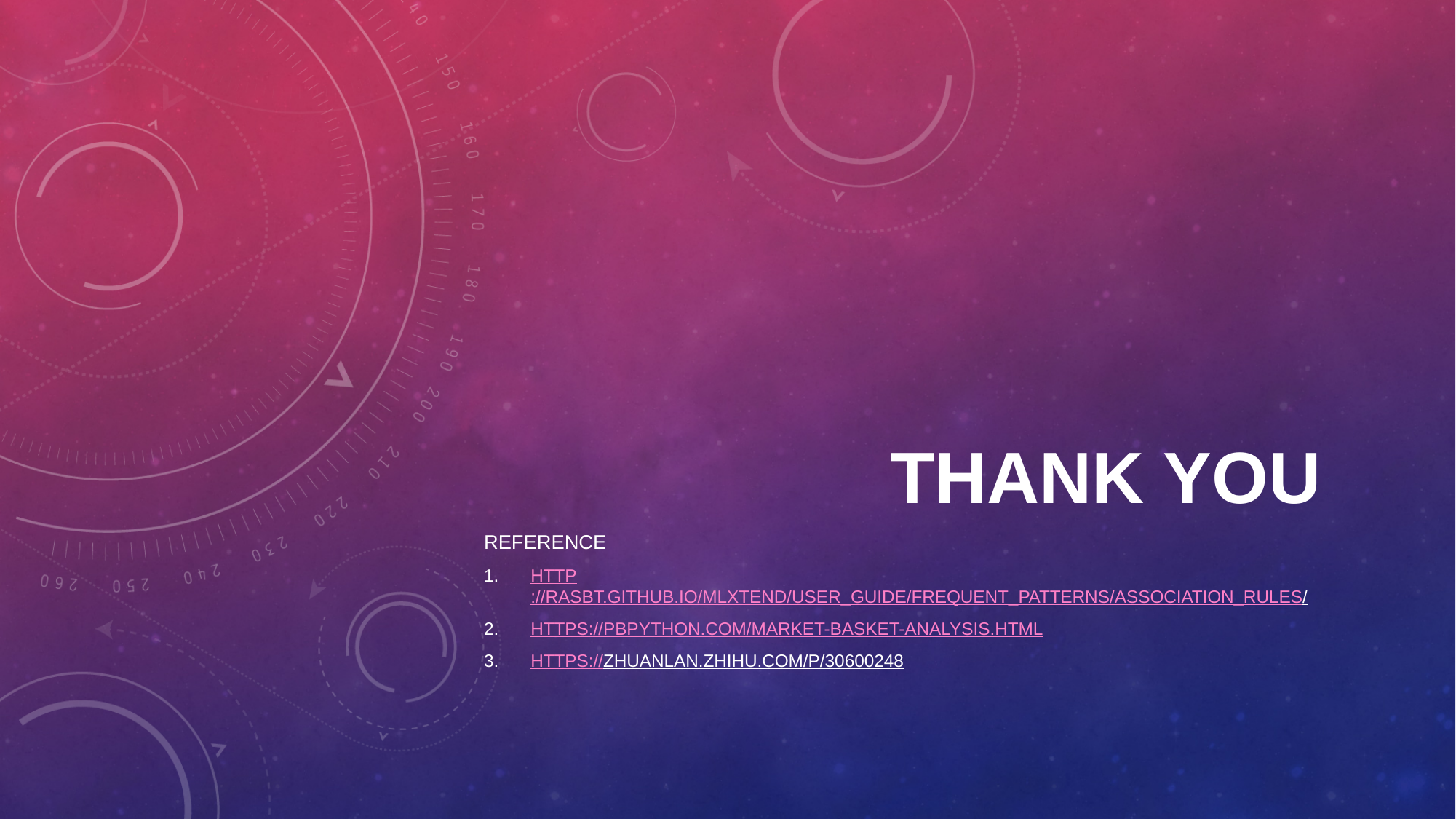

# Thank you
Reference
http://rasbt.github.io/mlxtend/user_guide/frequent_patterns/association_rules/
https://pbpython.com/market-basket-analysis.html
https://zhuanlan.zhihu.com/p/30600248